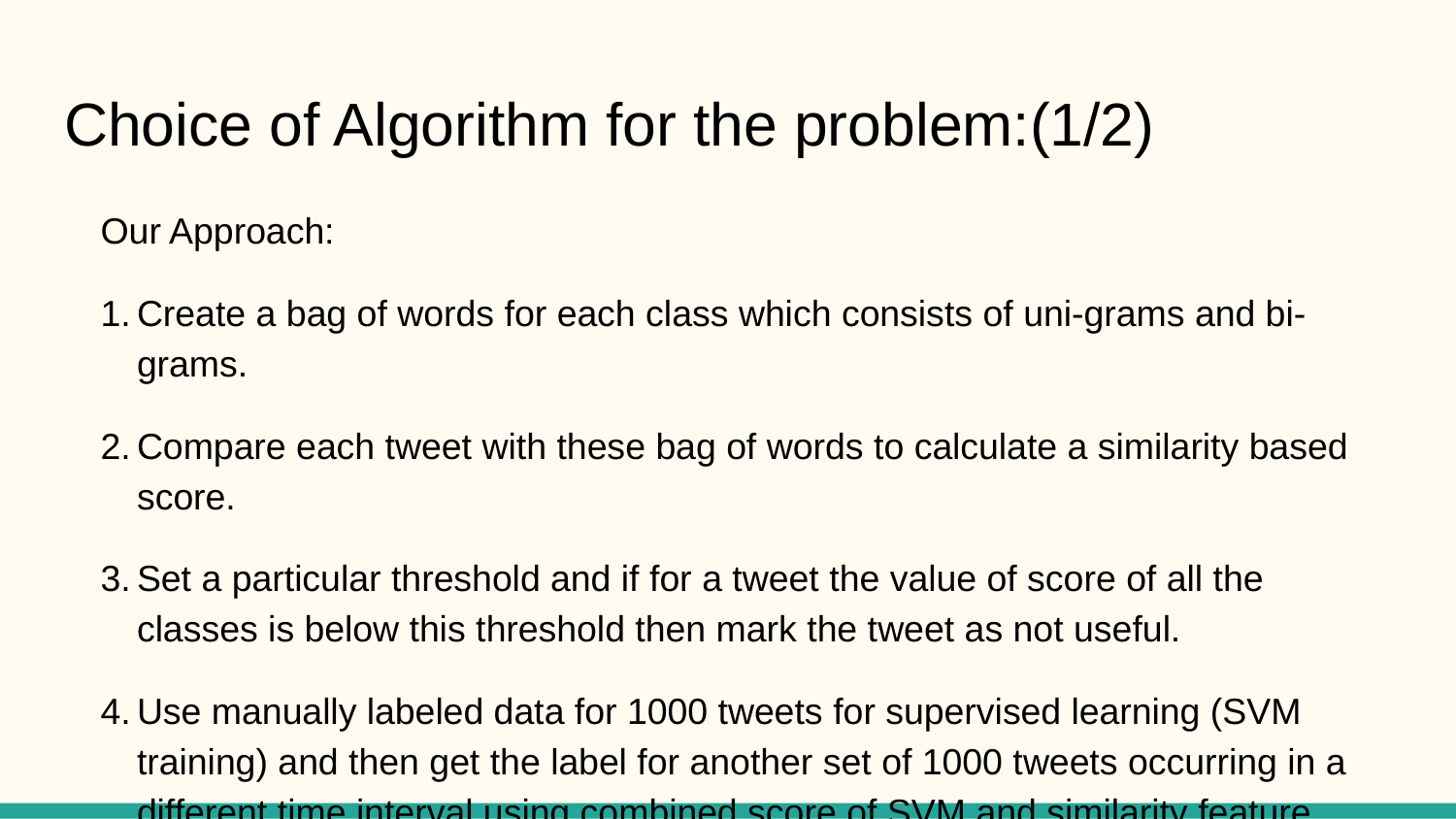

# Choice of Algorithm for the problem:(1/2)

Our Approach:
Create a bag of words for each class which consists of uni-grams and bi-grams.
Compare each tweet with these bag of words to calculate a similarity based score.
Set a particular threshold and if for a tweet the value of score of all the classes is below this threshold then mark the tweet as not useful.
Use manually labeled data for 1000 tweets for supervised learning (SVM training) and then get the label for another set of 1000 tweets occurring in a different time interval using combined score of SVM and similarity feature.